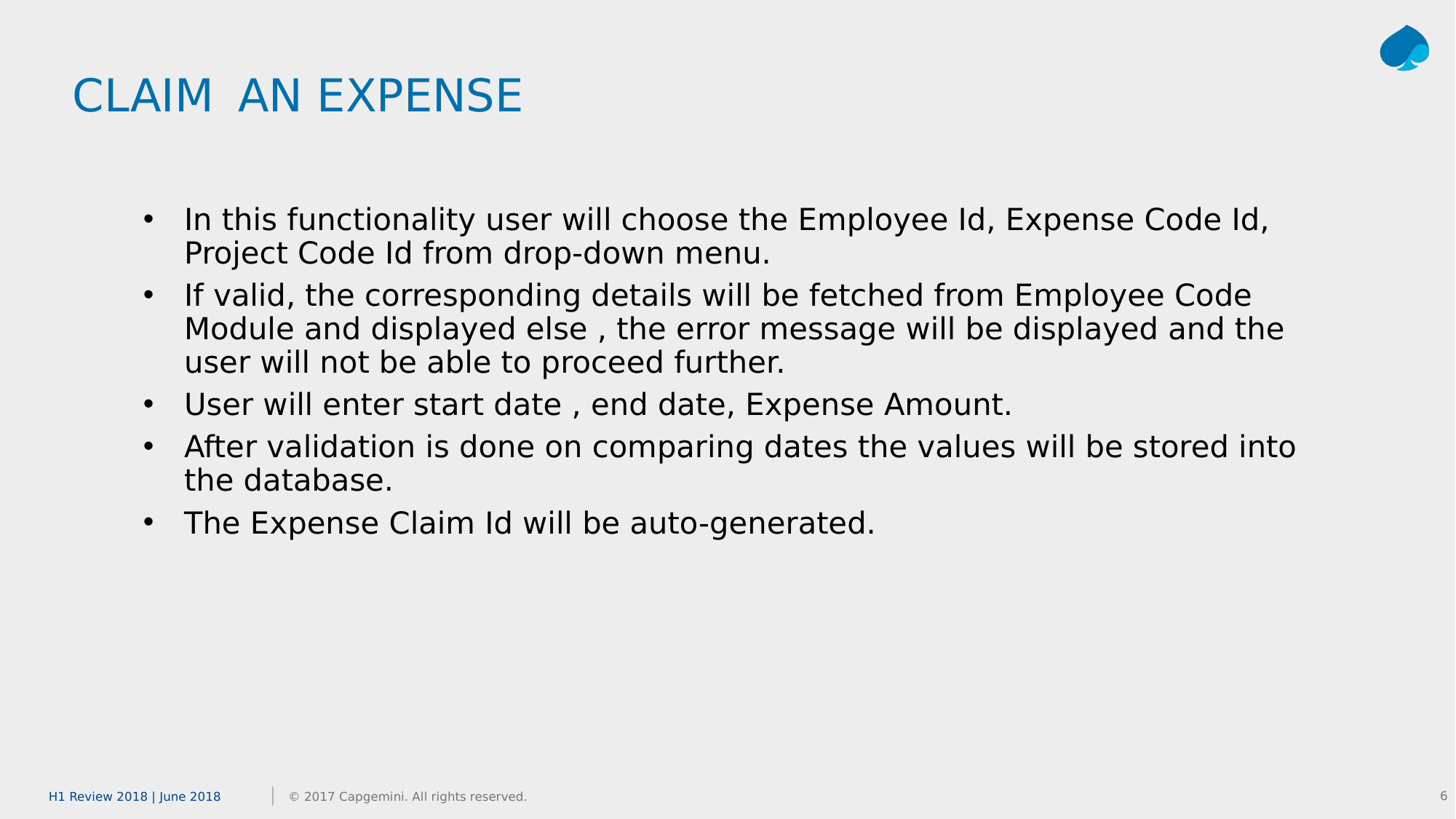

# CLAIM AN EXPENSE
In this functionality user will choose the Employee Id, Expense Code Id, Project Code Id from drop-down menu.
If valid, the corresponding details will be fetched from Employee Code Module and displayed else , the error message will be displayed and the user will not be able to proceed further.
User will enter start date , end date, Expense Amount.
After validation is done on comparing dates the values will be stored into the database.
The Expense Claim Id will be auto-generated.